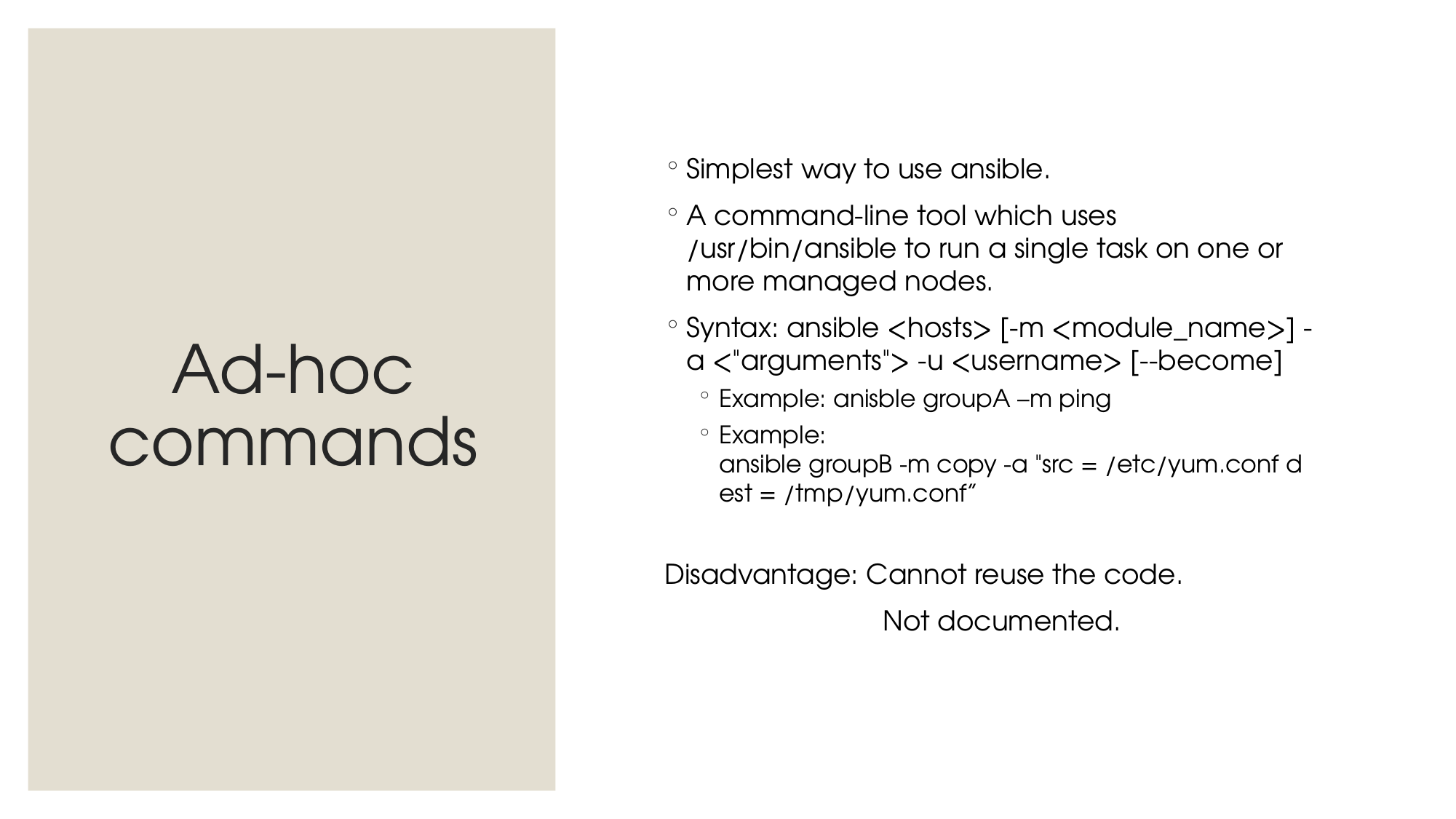

# Ad-hoc commands
Simplest way to use ansible.
A command-line tool which uses /usr/bin/ansible to run a single task on one or more managed nodes.
Syntax: ansible <hosts> [-m <module_name>] -a <"arguments"> -u <username> [--become]
Example: anisble groupA –m ping
Example: ansible groupB -m copy -a "src = /etc/yum.conf dest = /tmp/yum.conf”

Disadvantage: Cannot reuse the code.
		Not documented.